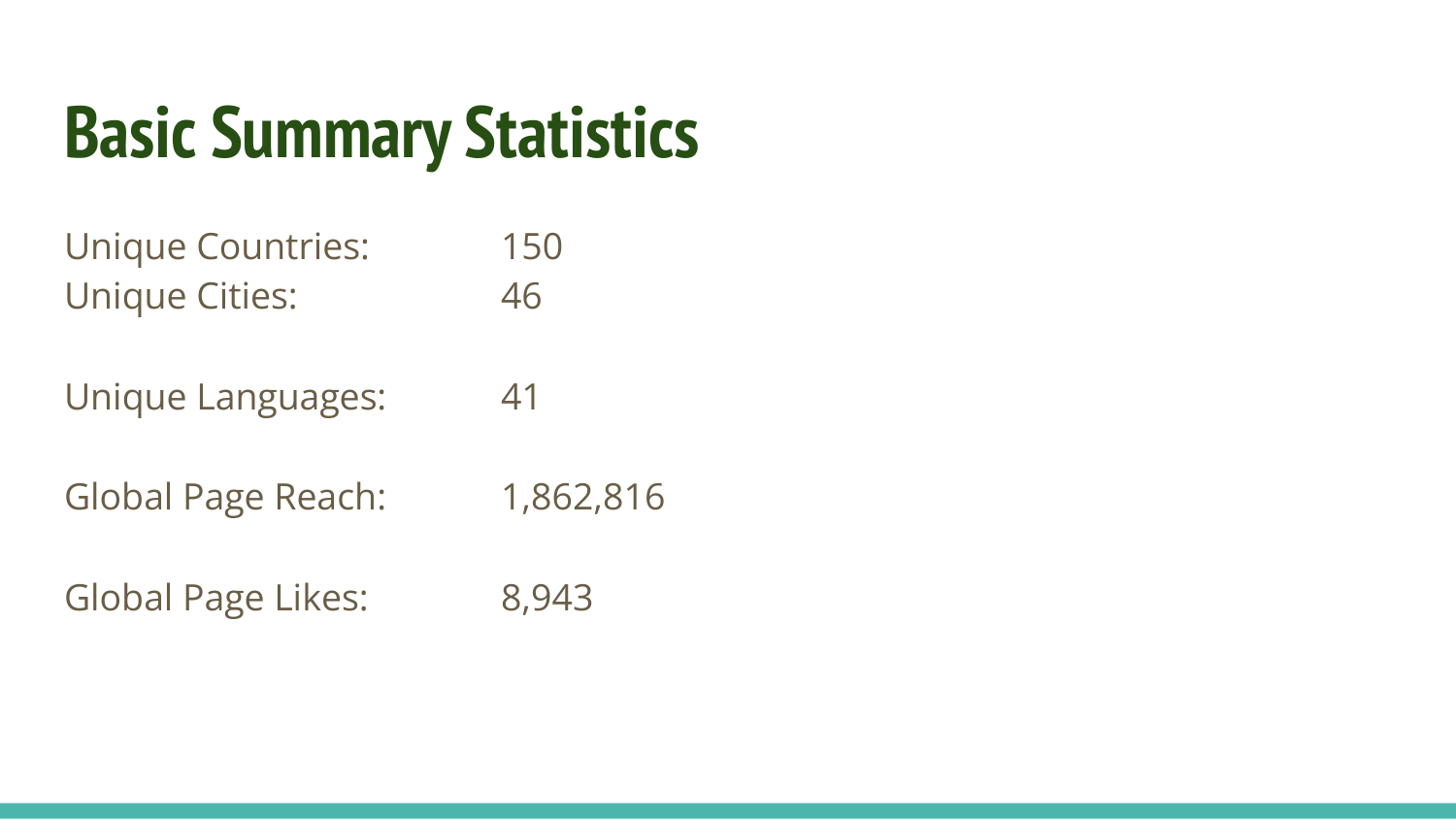

# Basic Summary Statistics
Unique Countries: 	150
Unique Cities:		46

Unique Languages:	41

Global Page Reach:	1,862,816

Global Page Likes:	8,943